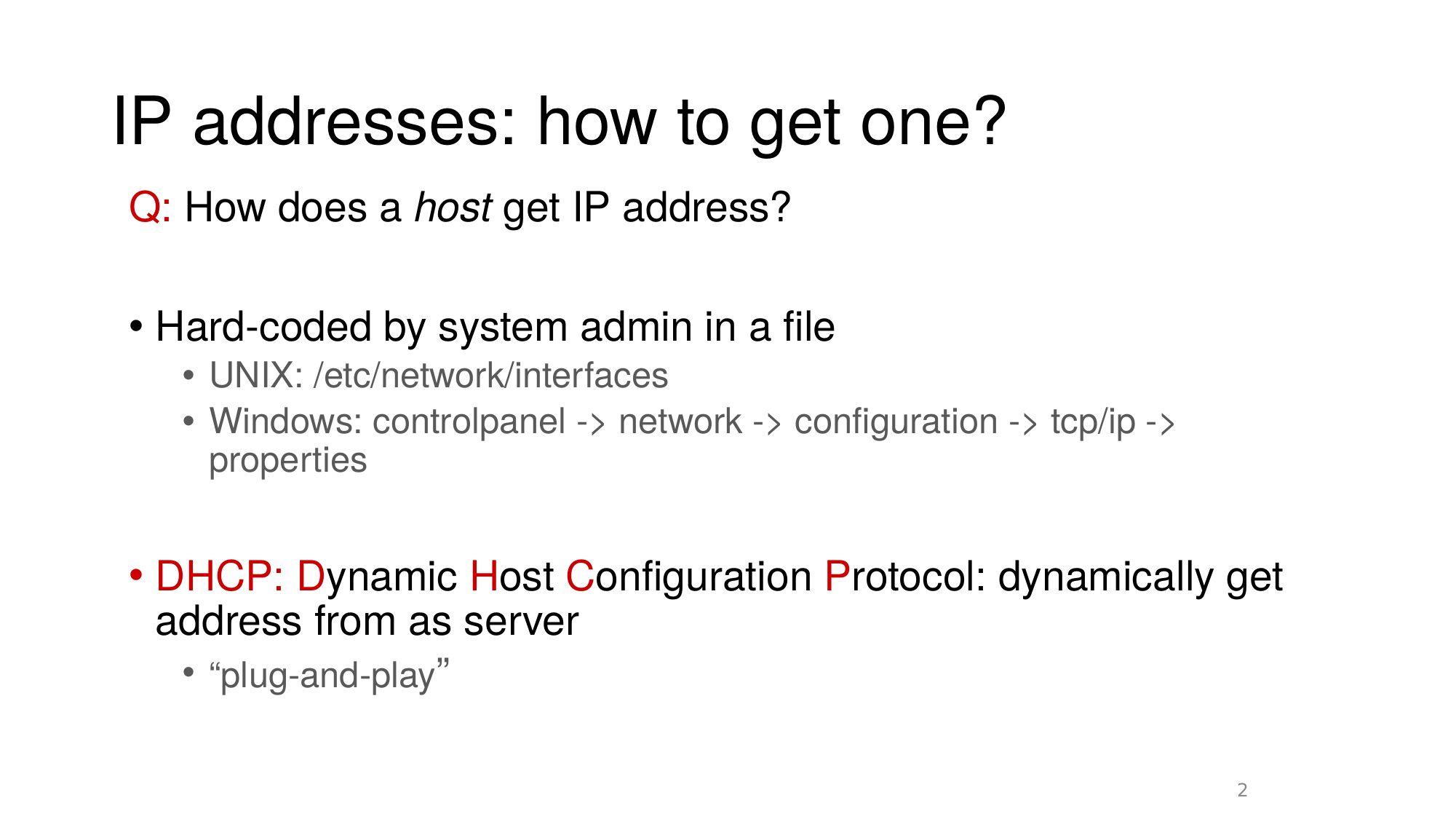

# IP addresses: how to get one?
Q: How does a host get IP address?

Hard-coded by system admin in a file
UNIX: /etc/network/interfaces
Windows: controlpanel -> network -> configuration -> tcp/ip -> properties

DHCP: Dynamic Host Configuration Protocol: dynamically get address from as server
“plug-and-play”

2